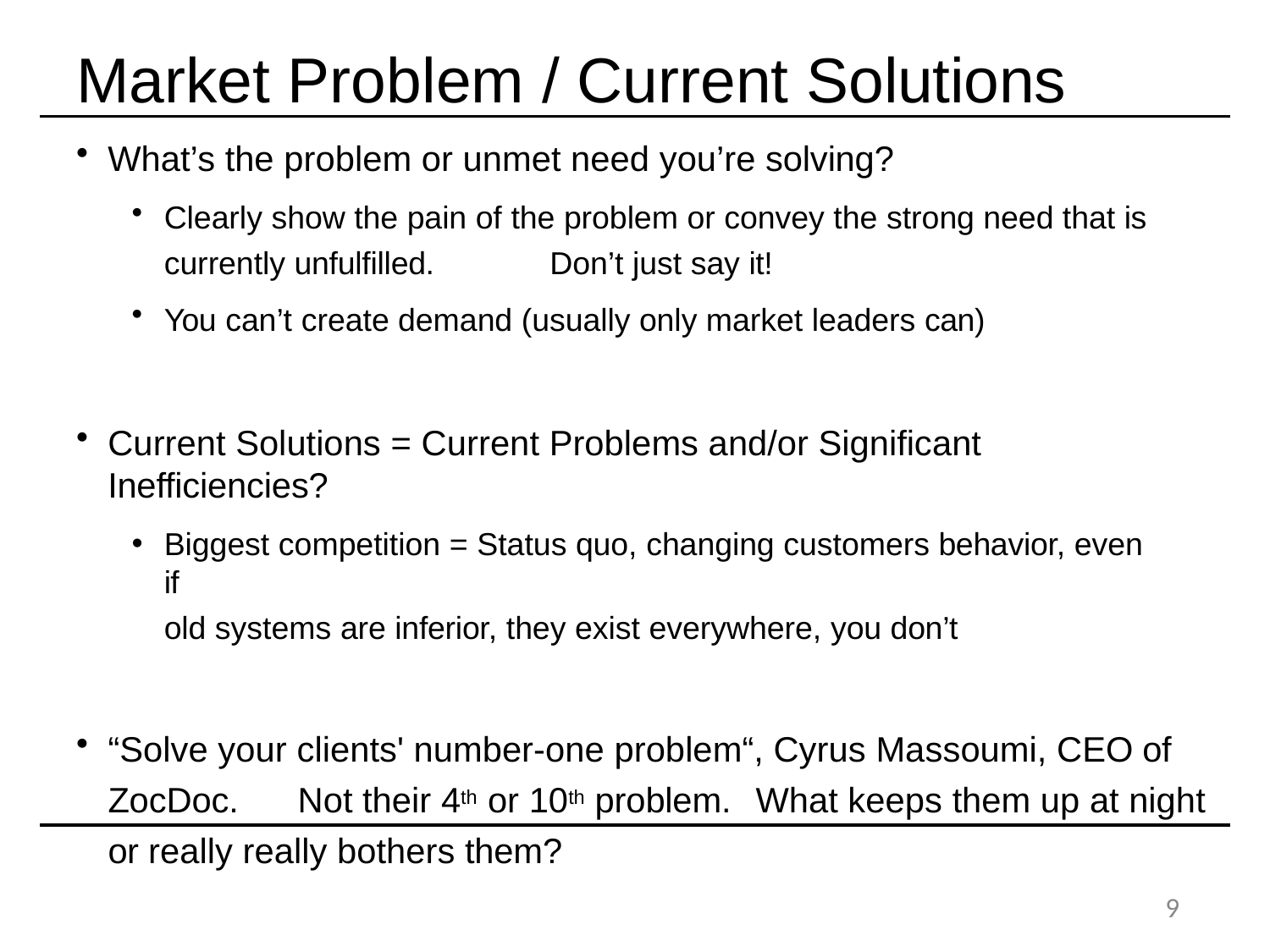

# Market Problem / Current Solutions
What’s the problem or unmet need you’re solving?
Clearly show the pain of the problem or convey the strong need that is currently unfulfilled.	Don’t just say it!
You can’t create demand (usually only market leaders can)

Current Solutions = Current Problems and/or Significant Inefficiencies?
Biggest competition = Status quo, changing customers behavior, even if
old systems are inferior, they exist everywhere, you don’t

“Solve your clients' number-one problem“, Cyrus Massoumi, CEO of ZocDoc.	Not their 4th or 10th problem.	What keeps them up at night or really really bothers them?
9